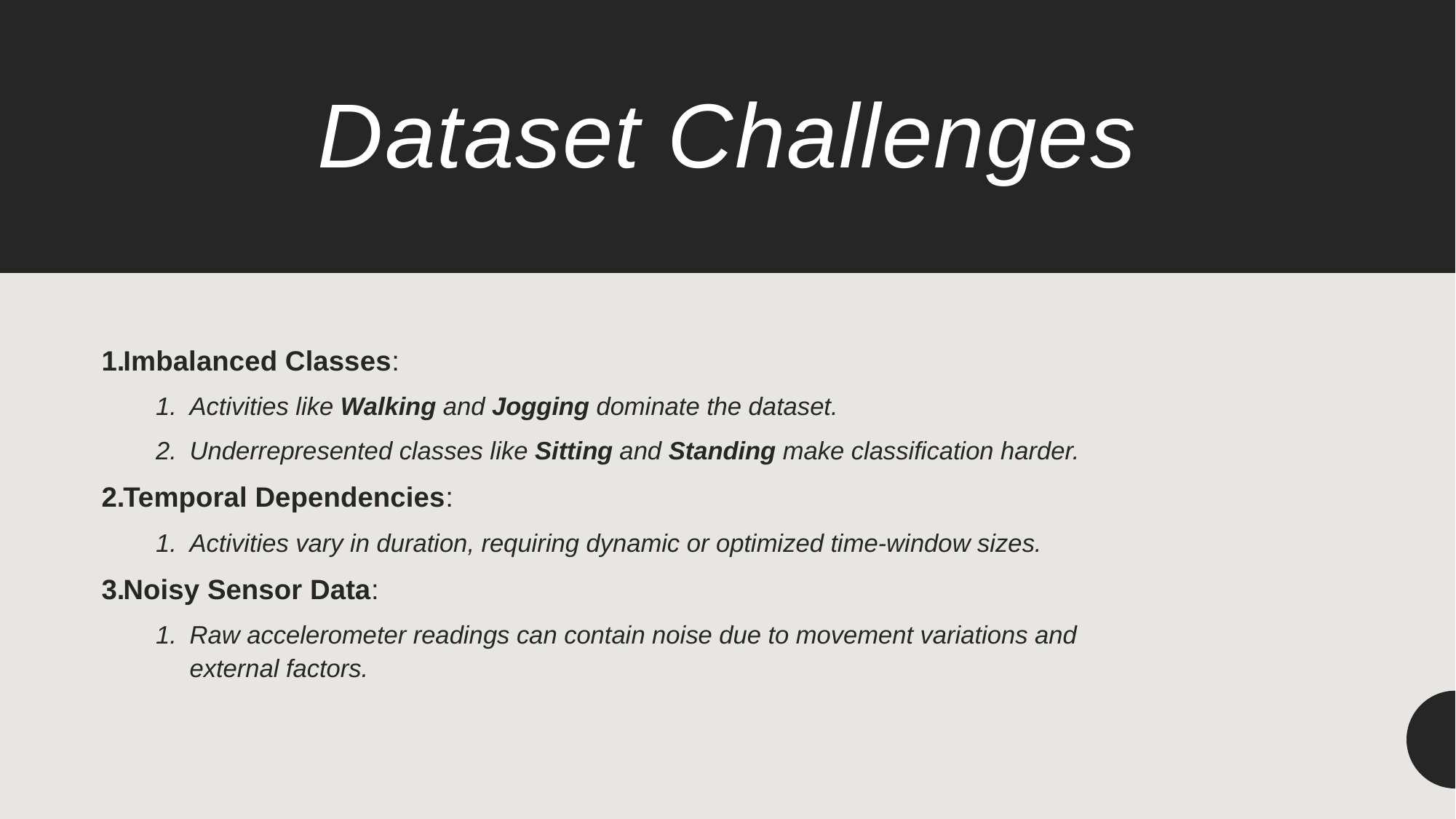

# Dataset Challenges
Imbalanced Classes:
Activities like Walking and Jogging dominate the dataset.
Underrepresented classes like Sitting and Standing make classification harder.
Temporal Dependencies:
Activities vary in duration, requiring dynamic or optimized time-window sizes.
Noisy Sensor Data:
Raw accelerometer readings can contain noise due to movement variations and external factors.